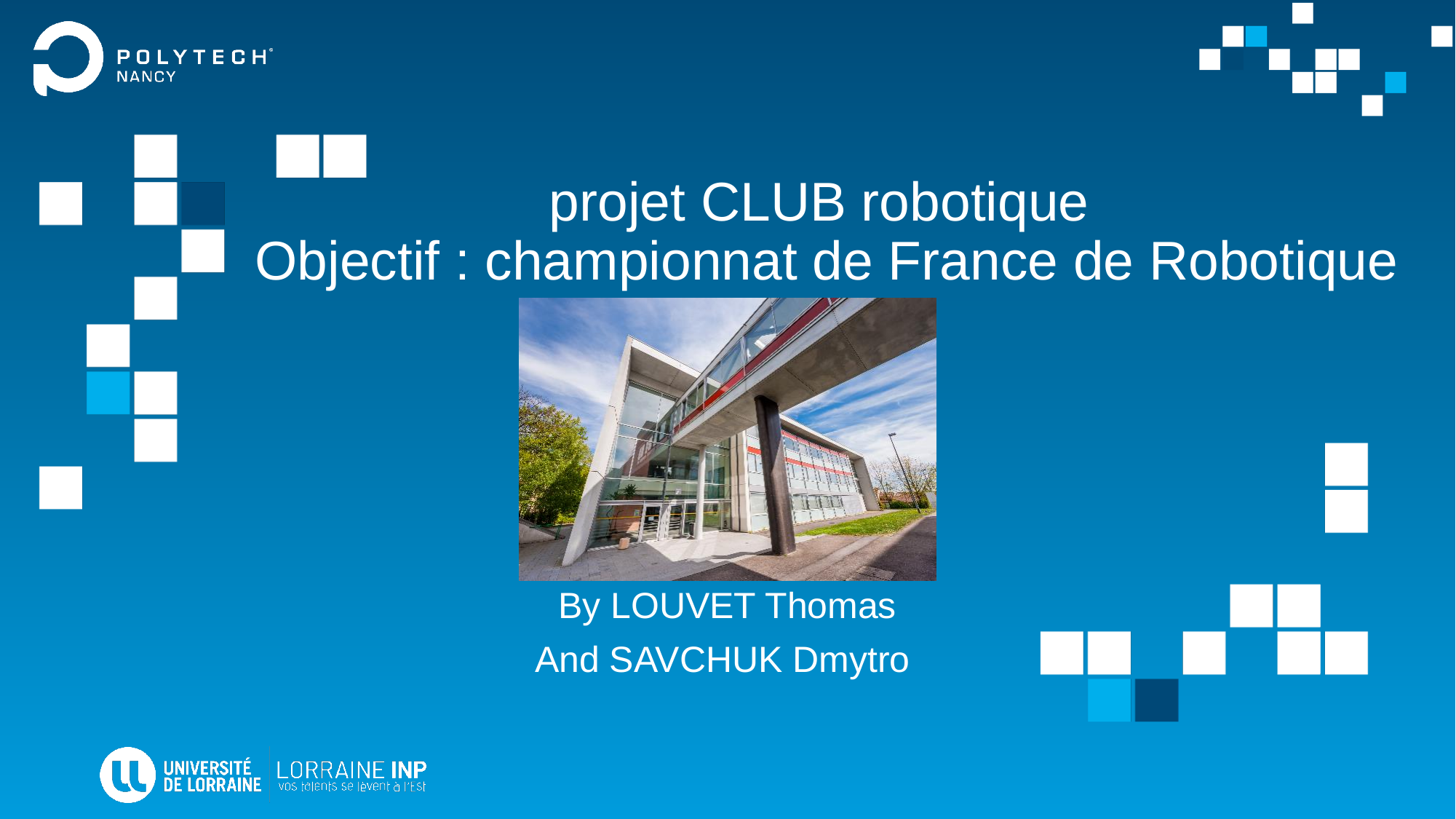

# projet CLUB robotique Objectif : championnat de France de Robotique
By LOUVET Thomas
And SAVCHUK Dmytro